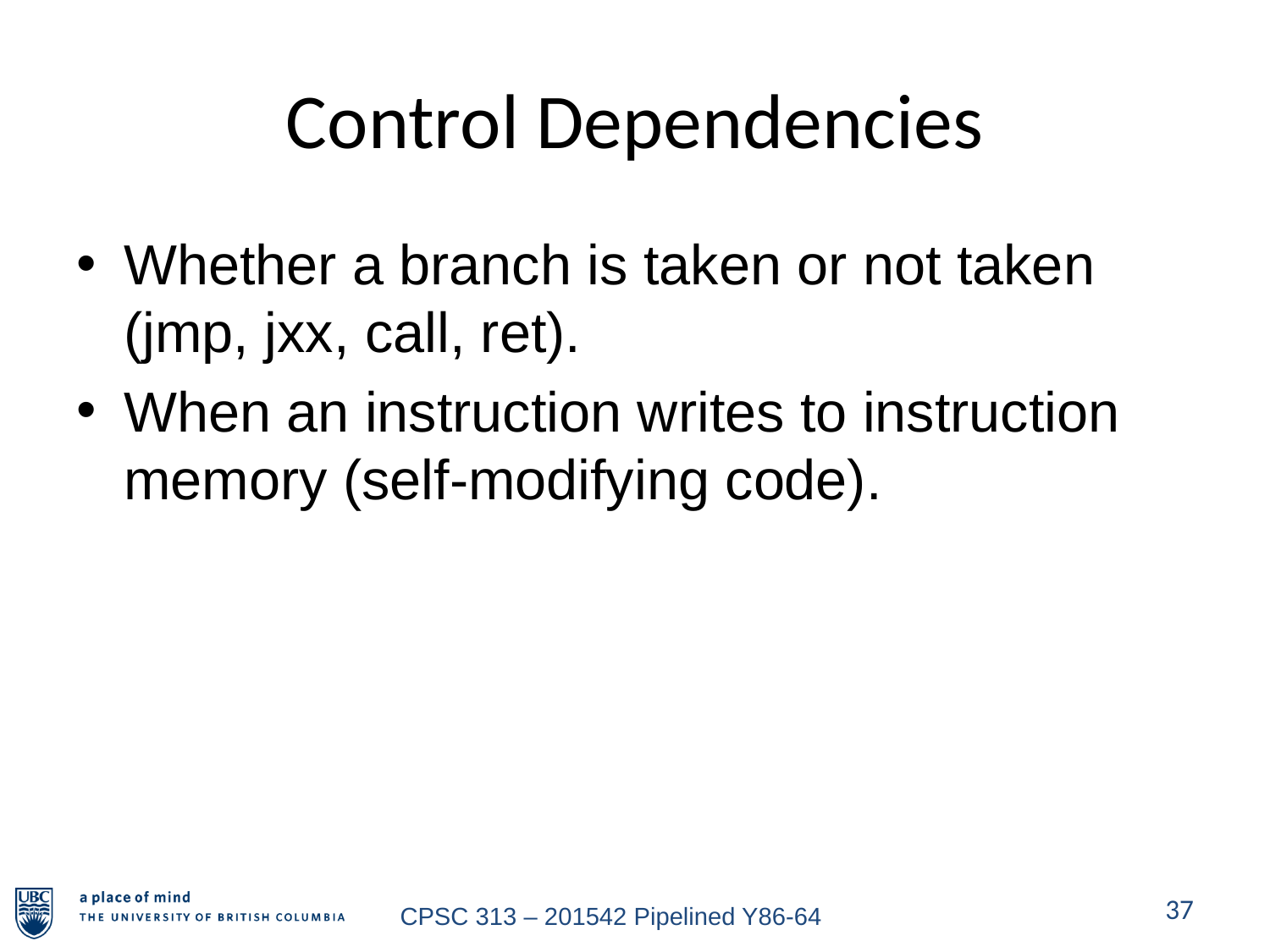

# Control Dependencies
Whether a branch is taken or not taken (jmp, jxx, call, ret).
When an instruction writes to instruction memory (self-modifying code).

37